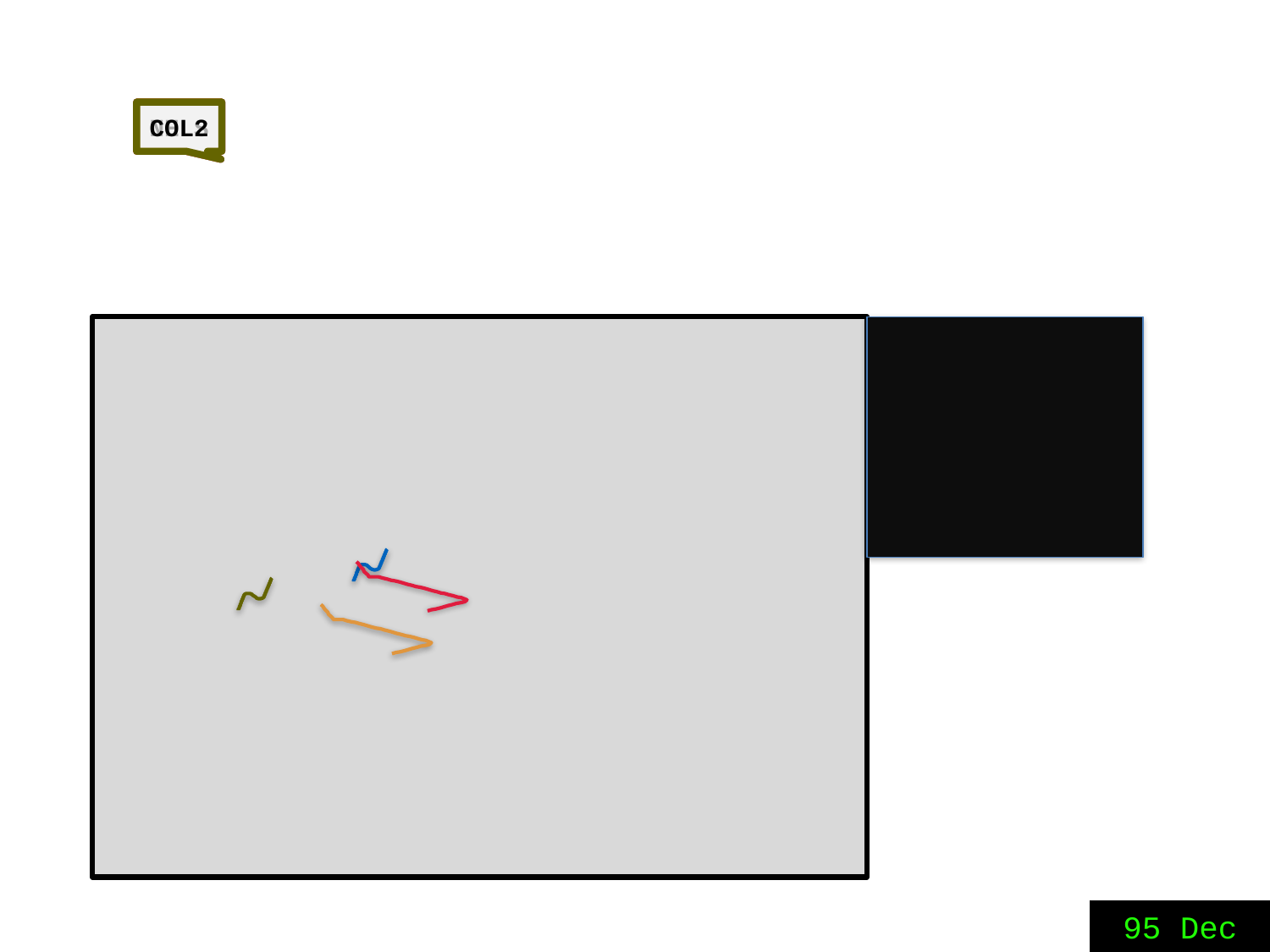

COLL
NEL2
NELS
COL2

95 Dec 120915
95 Dec 120916
95 Dec 120917
95 Dec 120918
95 Dec 120919
95 Dec 120920
95 Dec 120921
95 Dec 120922
95 Dec 120923
95 Dec 120924
95 Dec 120925
95 Dec 120926
95 Dec 120927
95 Dec 120928
95 Dec 120929
95 Dec 120930
95 Dec 120931
95 Dec 120932
95 Dec 120933
95 Dec 120934
95 Dec 120935
95 Dec 120936
95 Dec 120937
95 Dec 120938
95 Dec 120939
95 Dec 120940
95 Dec 120941
95 Dec 120942
95 Dec 120943
95 Dec 120944
95 Dec 120945
95 Dec 120946
95 Dec 120947
95 Dec 120948
95 Dec 120949
95 Dec 120950
95 Dec 120951
95 Dec 120952
95 Dec 120953
95 Dec 120954
95 Dec 120955
95 Dec 120956
95 Dec 120957